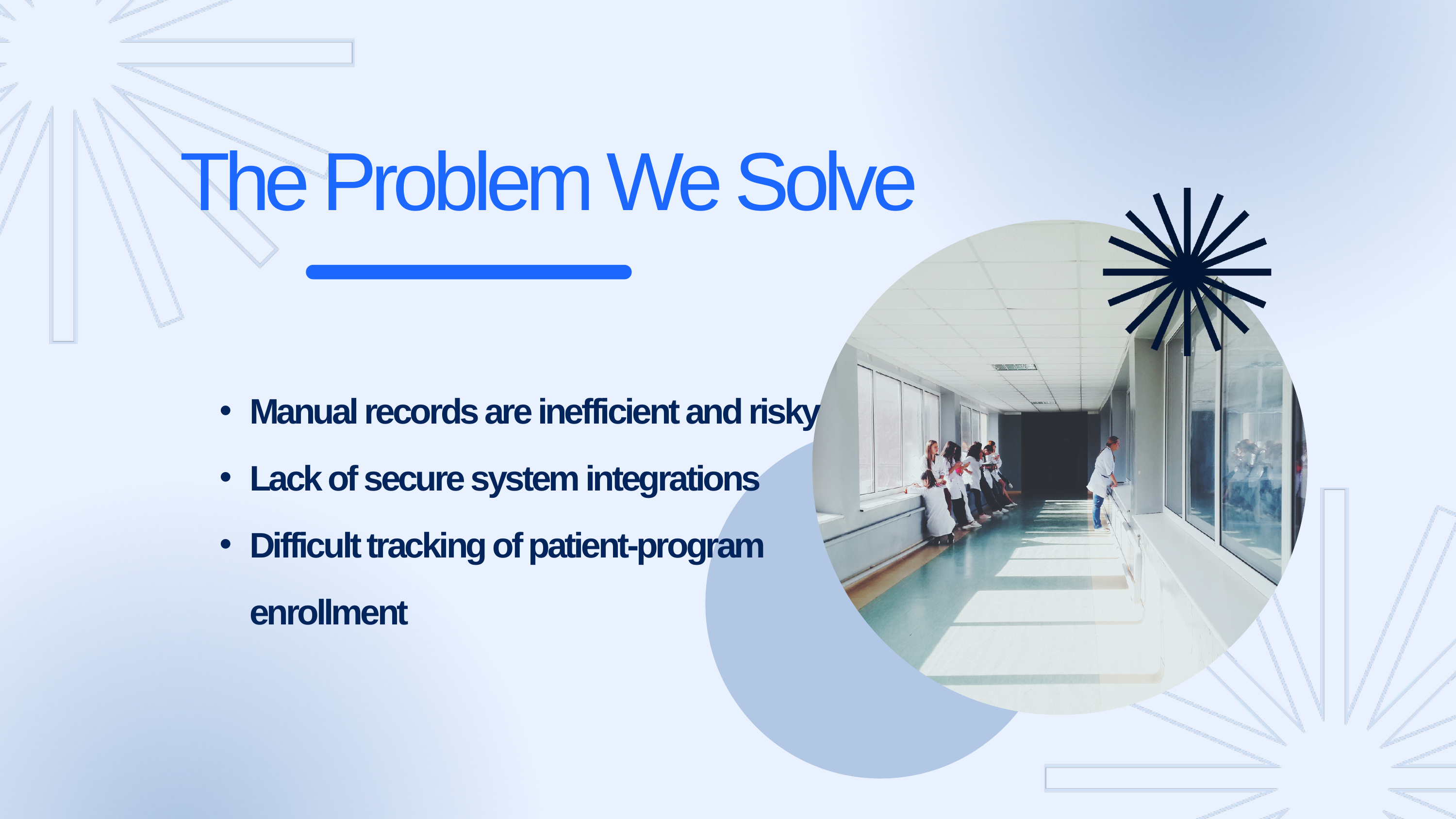

The Problem We Solve

Manual records are inefficient and risky
Lack of secure system integrations
Difficult tracking of patient-program enrollment